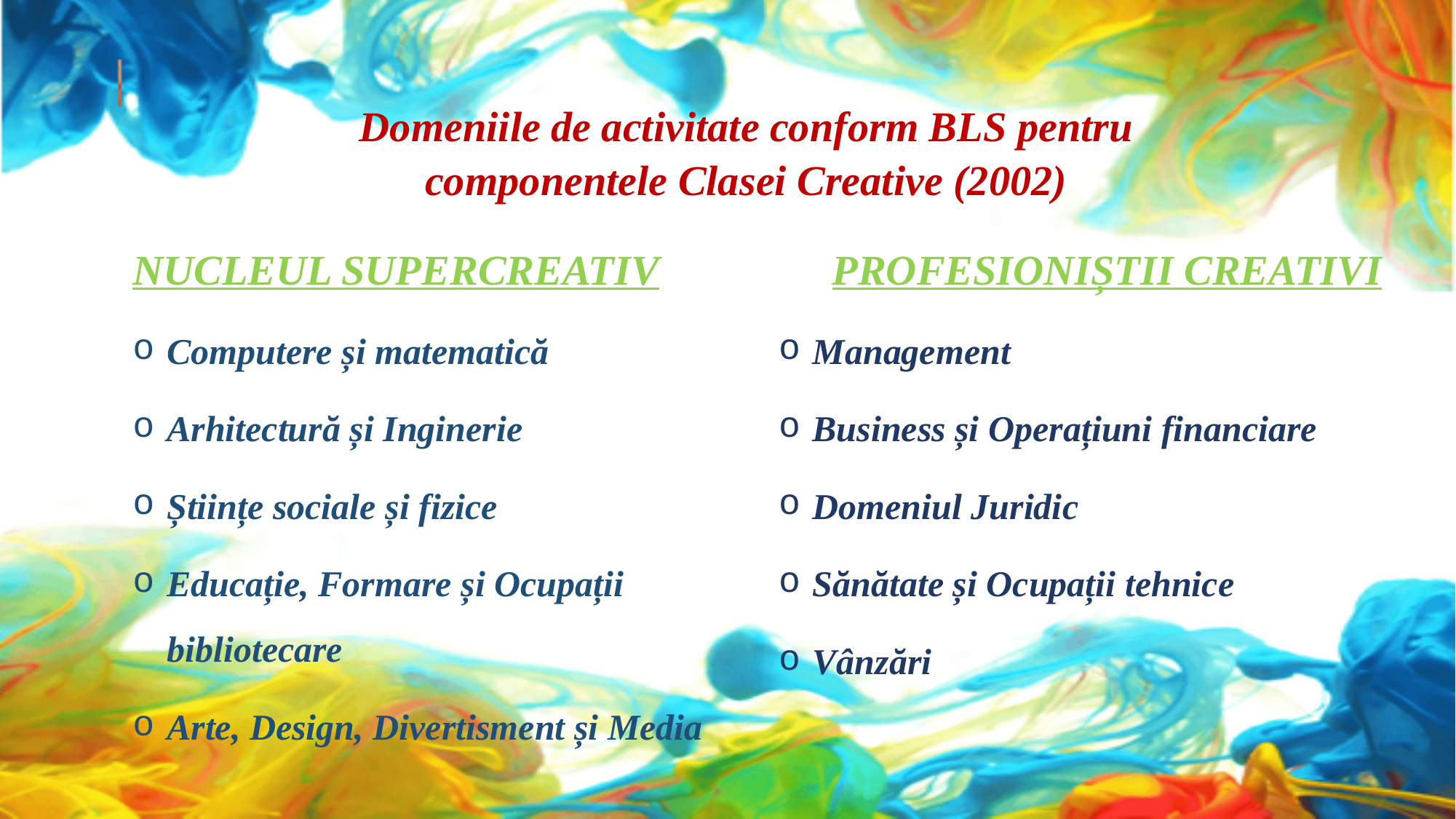

Domeniile de activitate conform BLS pentru componentele Clasei Creative (2002)
NUCLEUL SUPERCREATIV
Computere și matematică
Arhitectură și Inginerie
Științe sociale și fizice
Educație, Formare și Ocupații bibliotecare
Arte, Design, Divertisment și Media
PROFESIONIȘTII CREATIVI
Management
Business și Operațiuni financiare
Domeniul Juridic
Sănătate și Ocupații tehnice
Vânzări